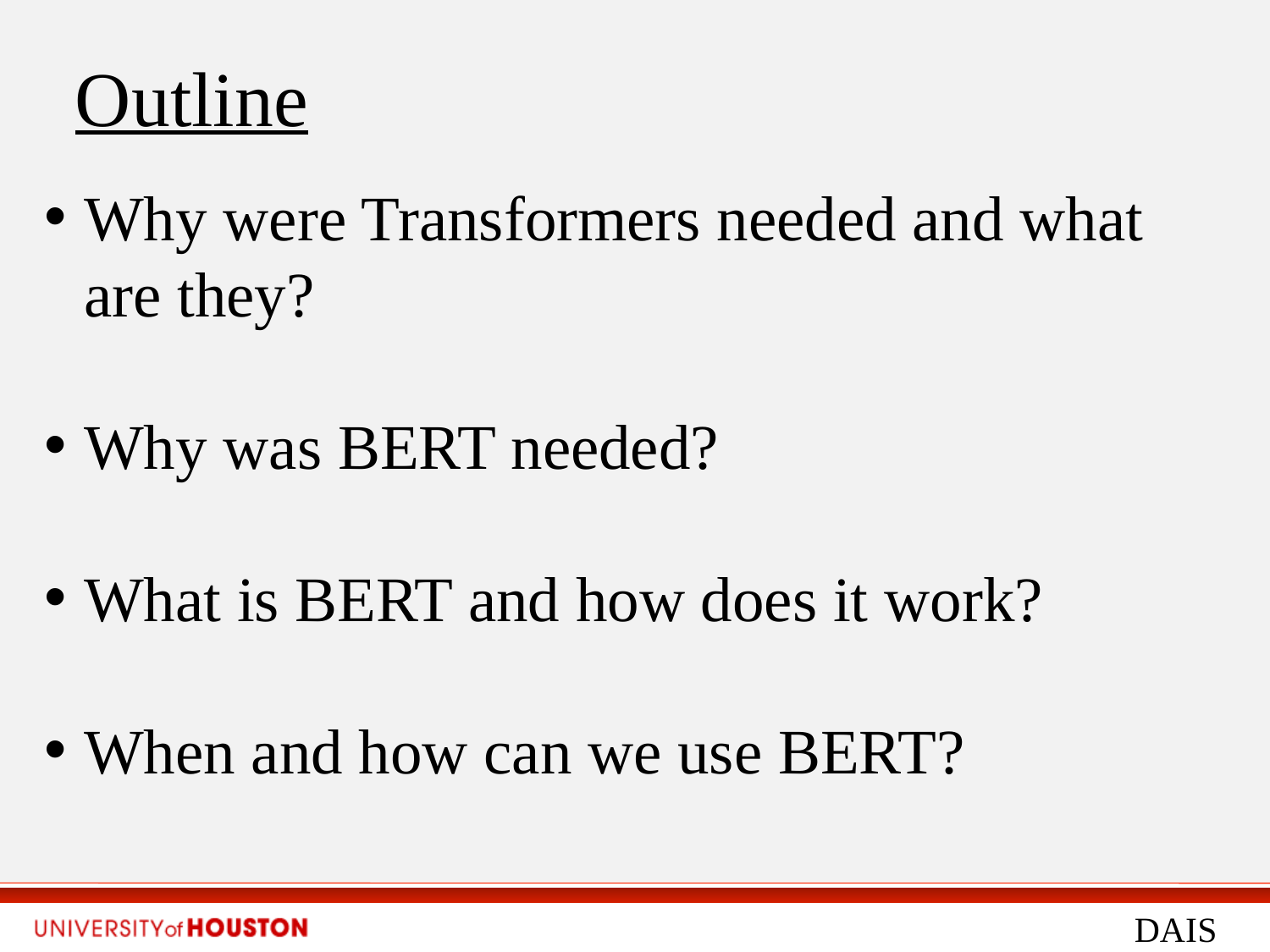

Outline
Why were Transformers needed and what are they?

Why was BERT needed?

What is BERT and how does it work?

When and how can we use BERT?

DAIS